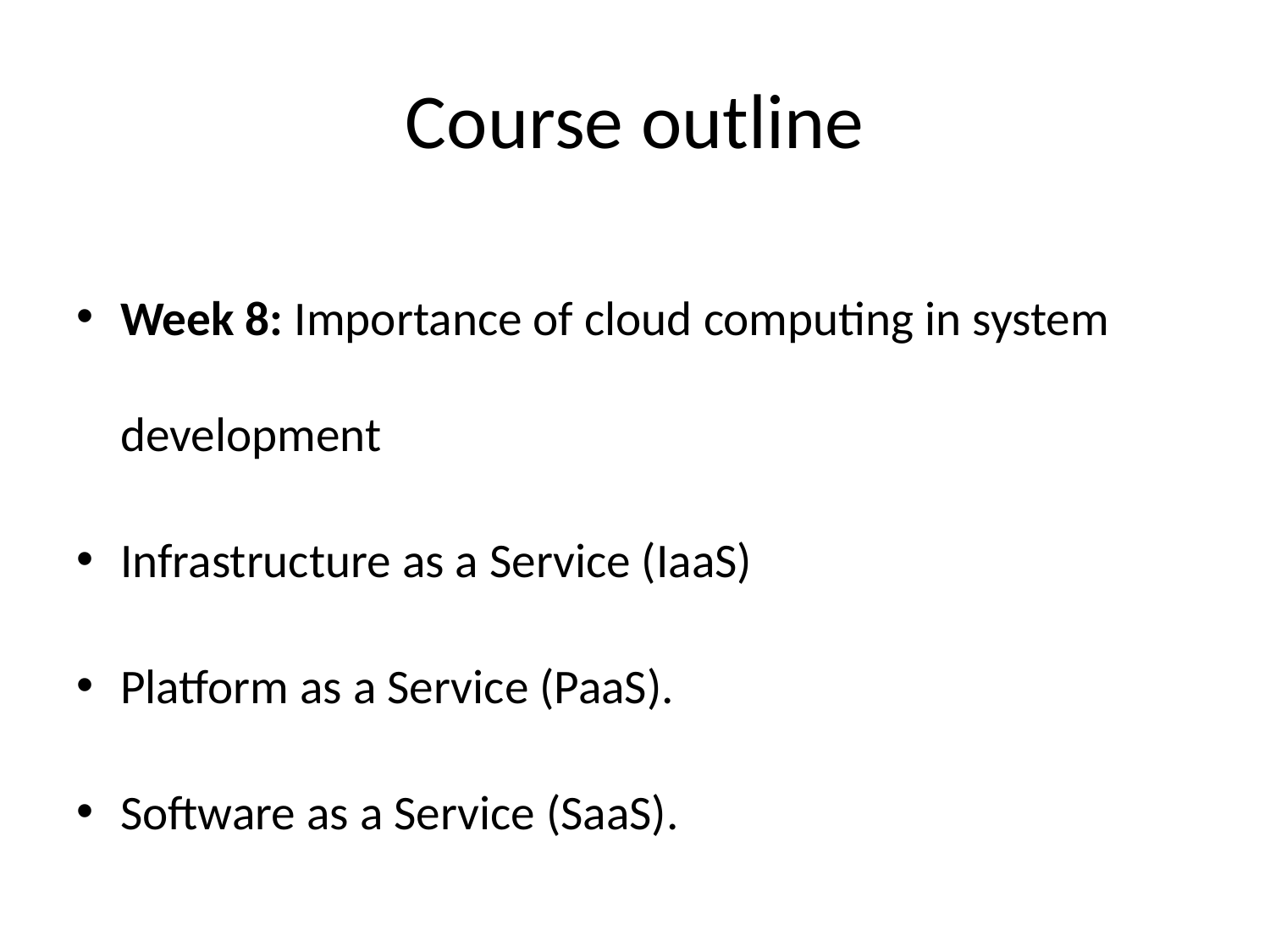

# Course outline
Week 8: Importance of cloud computing in system development
Infrastructure as a Service (IaaS)
Platform as a Service (PaaS).
Software as a Service (SaaS).